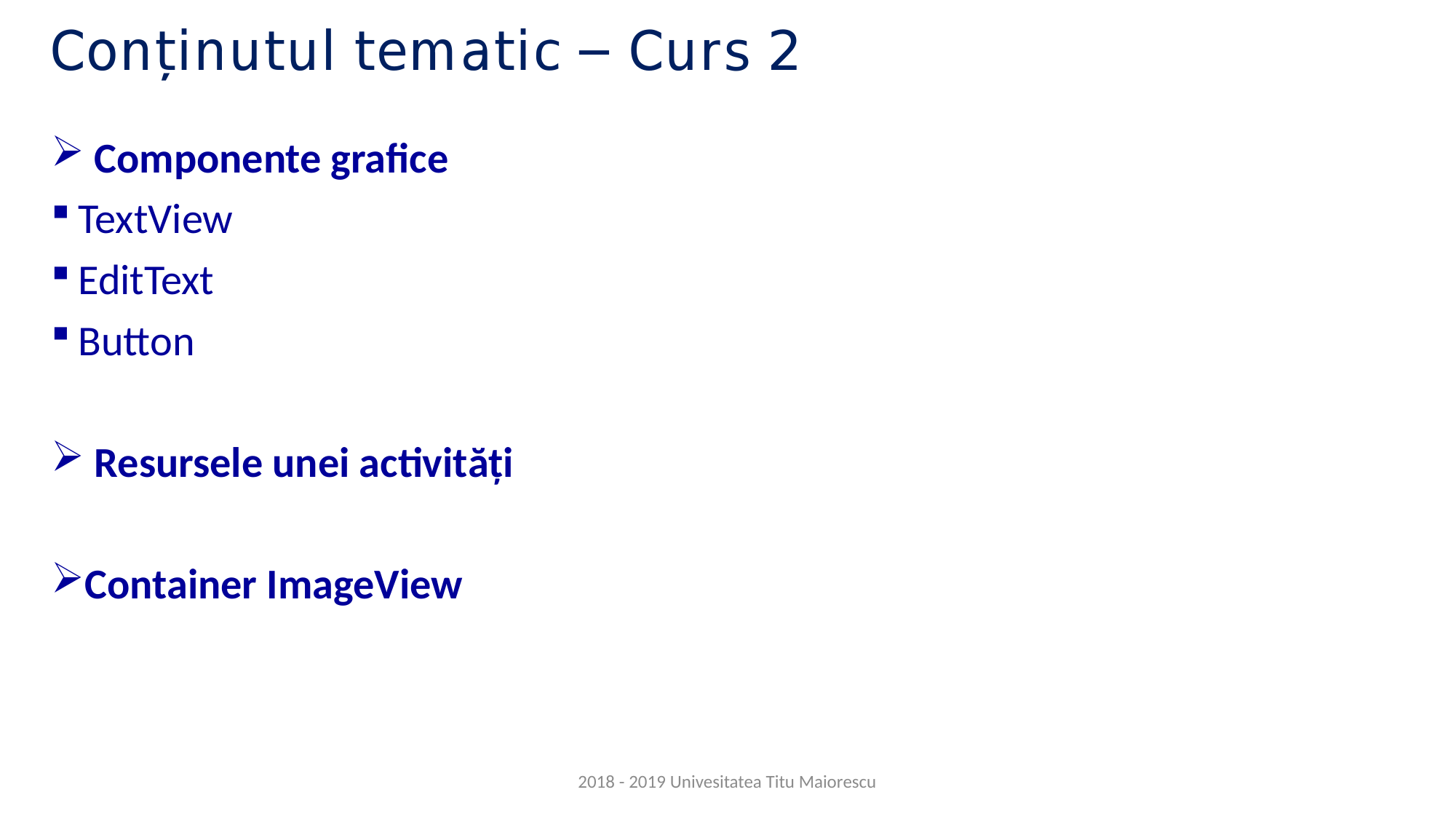

# Conținutul tematic – Curs 2
 Componente grafice
TextView
EditText
Button

 Resursele unei activități

Container ImageView

2018 - 2019 Univesitatea Titu Maiorescu